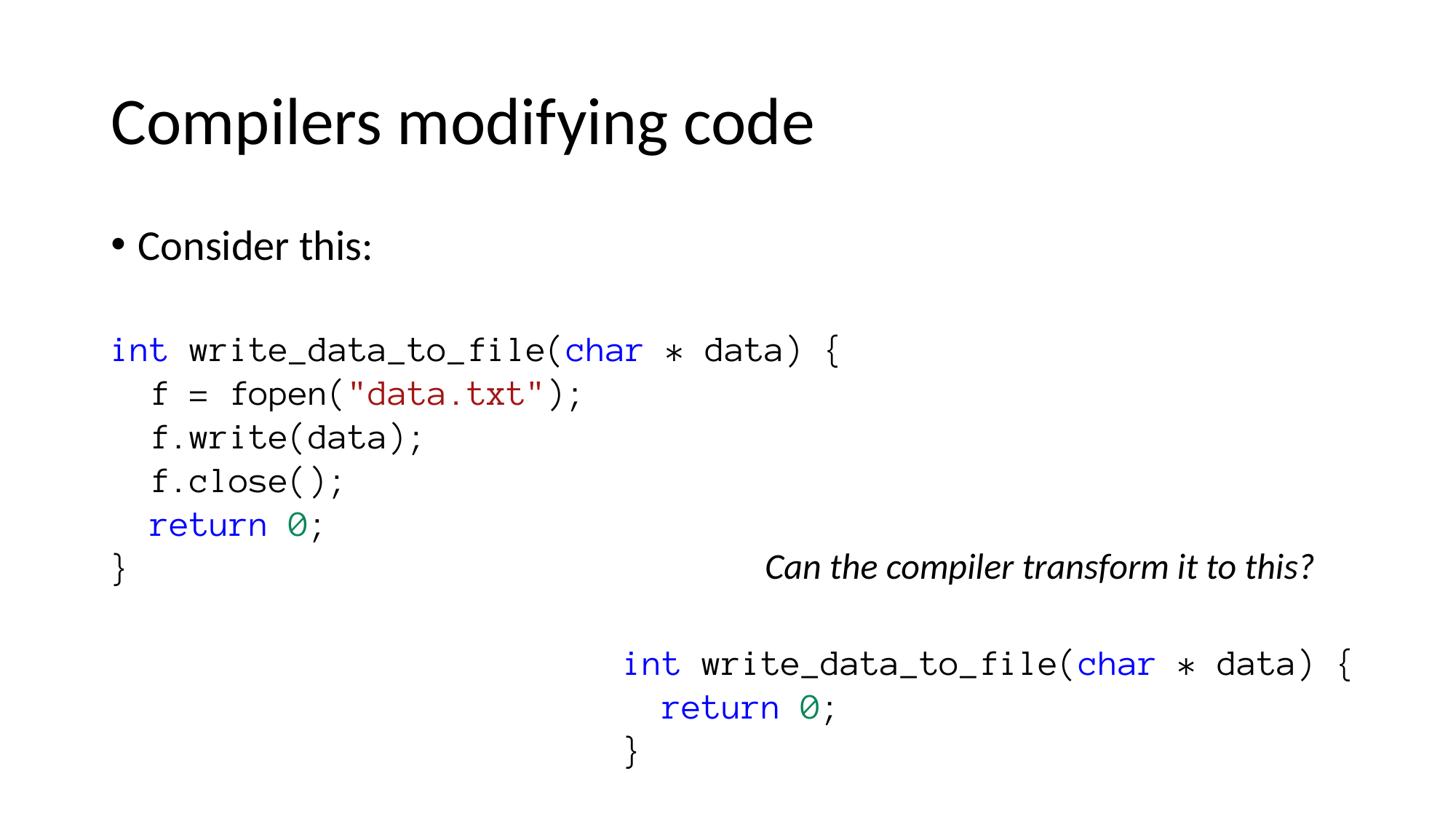

# Compilers modifying code
Consider this:
int write_data_to_file(char * data) {
  f = fopen("data.txt");
  f.write(data);
  f.close();
  return 0;
}
Can the compiler transform it to this?
int write_data_to_file(char * data) {
  return 0;
}